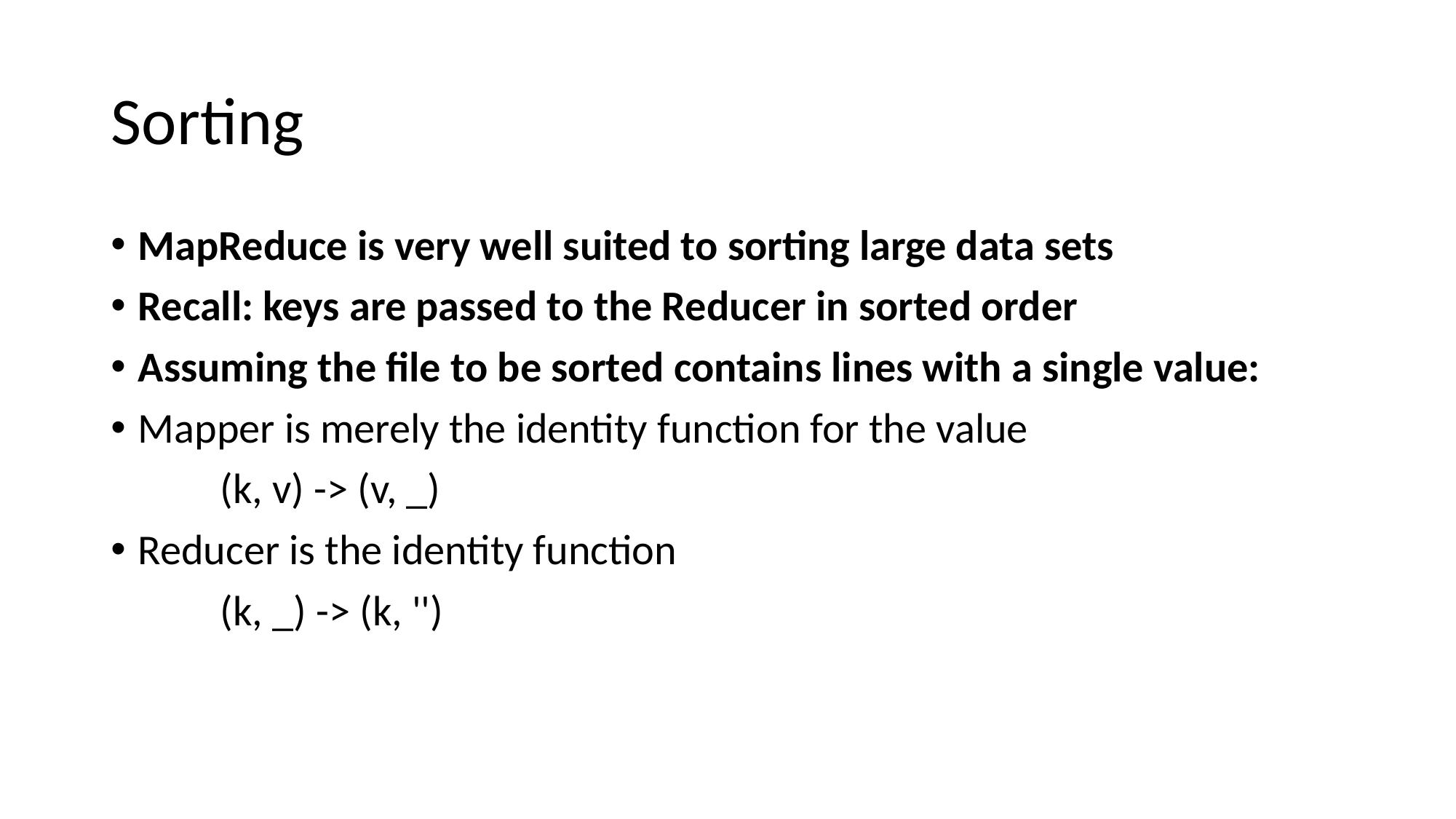

# Sorting
MapReduce is very well suited to sorting large data sets
Recall: keys are passed to the Reducer in sorted order
Assuming the file to be sorted contains lines with a single value:
Mapper is merely the identity function for the value
	(k, v) -> (v, _)
Reducer is the identity function
	(k, _) -> (k, '')